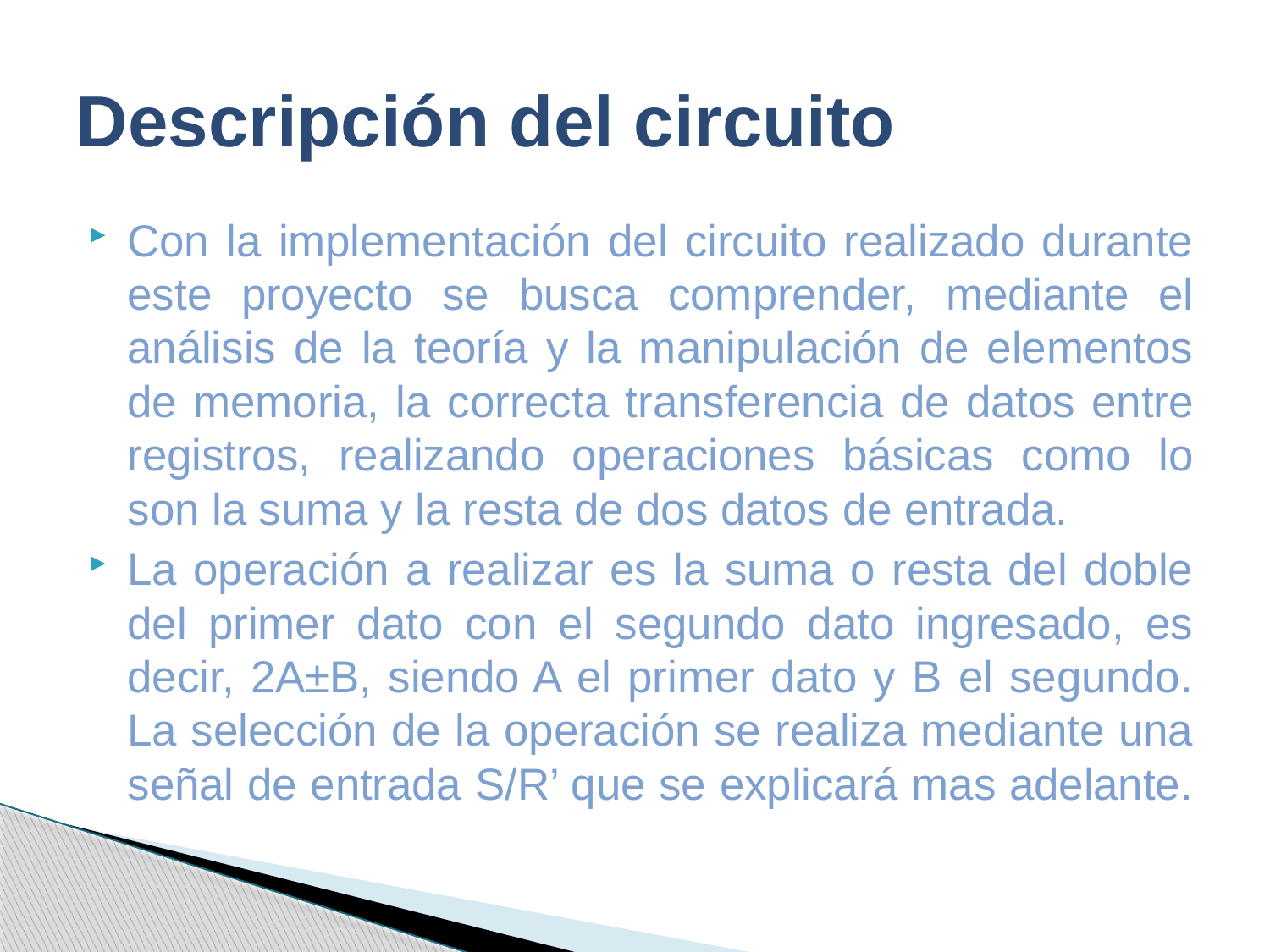

# Descripción del circuito
Con la implementación del circuito realizado durante este proyecto se busca comprender, mediante el análisis de la teoría y la manipulación de elementos de memoria, la correcta transferencia de datos entre registros, realizando operaciones básicas como lo son la suma y la resta de dos datos de entrada.
La operación a realizar es la suma o resta del doble del primer dato con el segundo dato ingresado, es decir, 2A±B, siendo A el primer dato y B el segundo. La selección de la operación se realiza mediante una señal de entrada S/R’ que se explicará mas adelante.